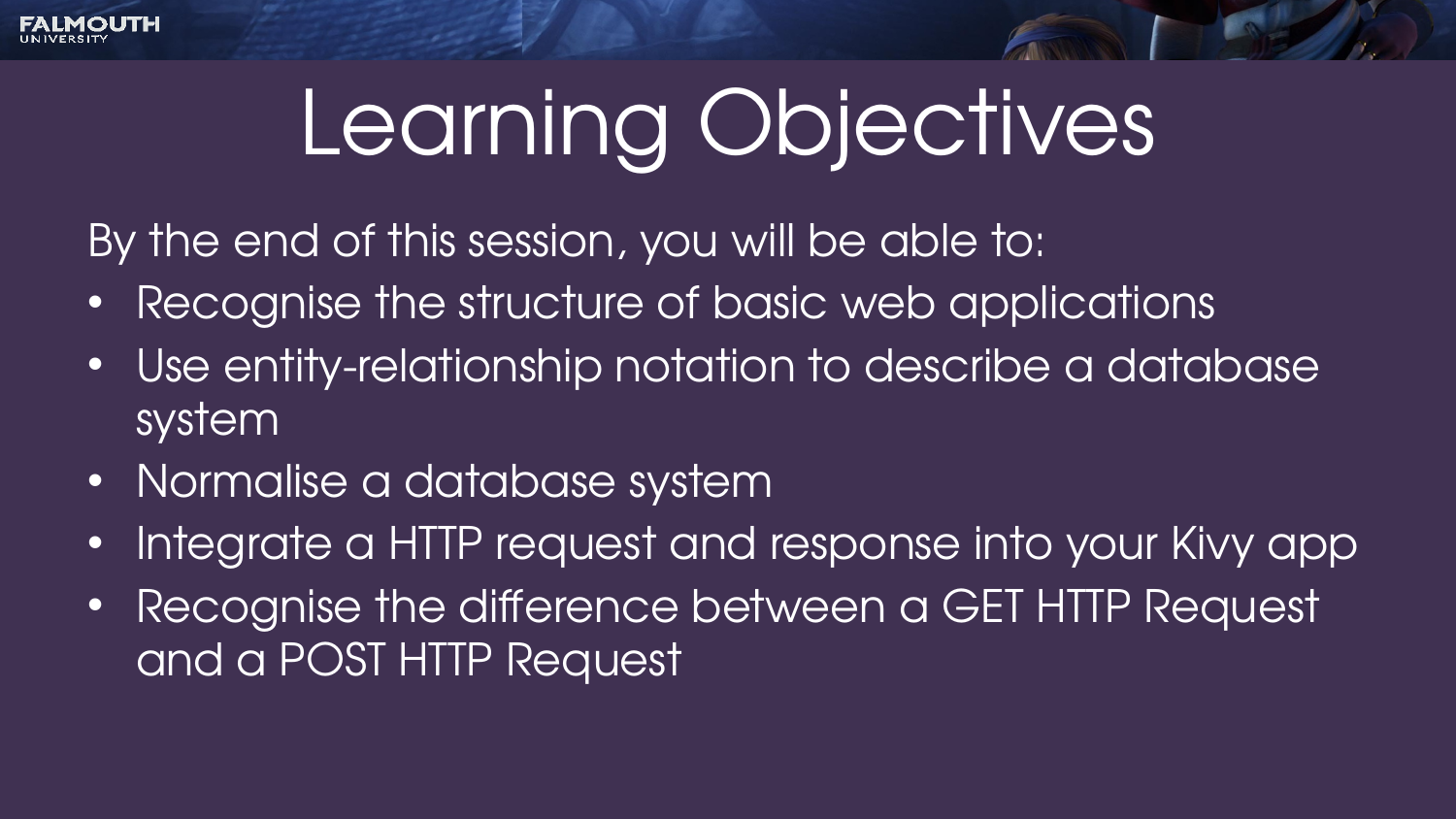

# Learning Objectives
By the end of this session, you will be able to:
Recognise the structure of basic web applications
Use entity-relationship notation to describe a database system
Normalise a database system
Integrate a HTTP request and response into your Kivy app
Recognise the difference between a GET HTTP Request and a POST HTTP Request